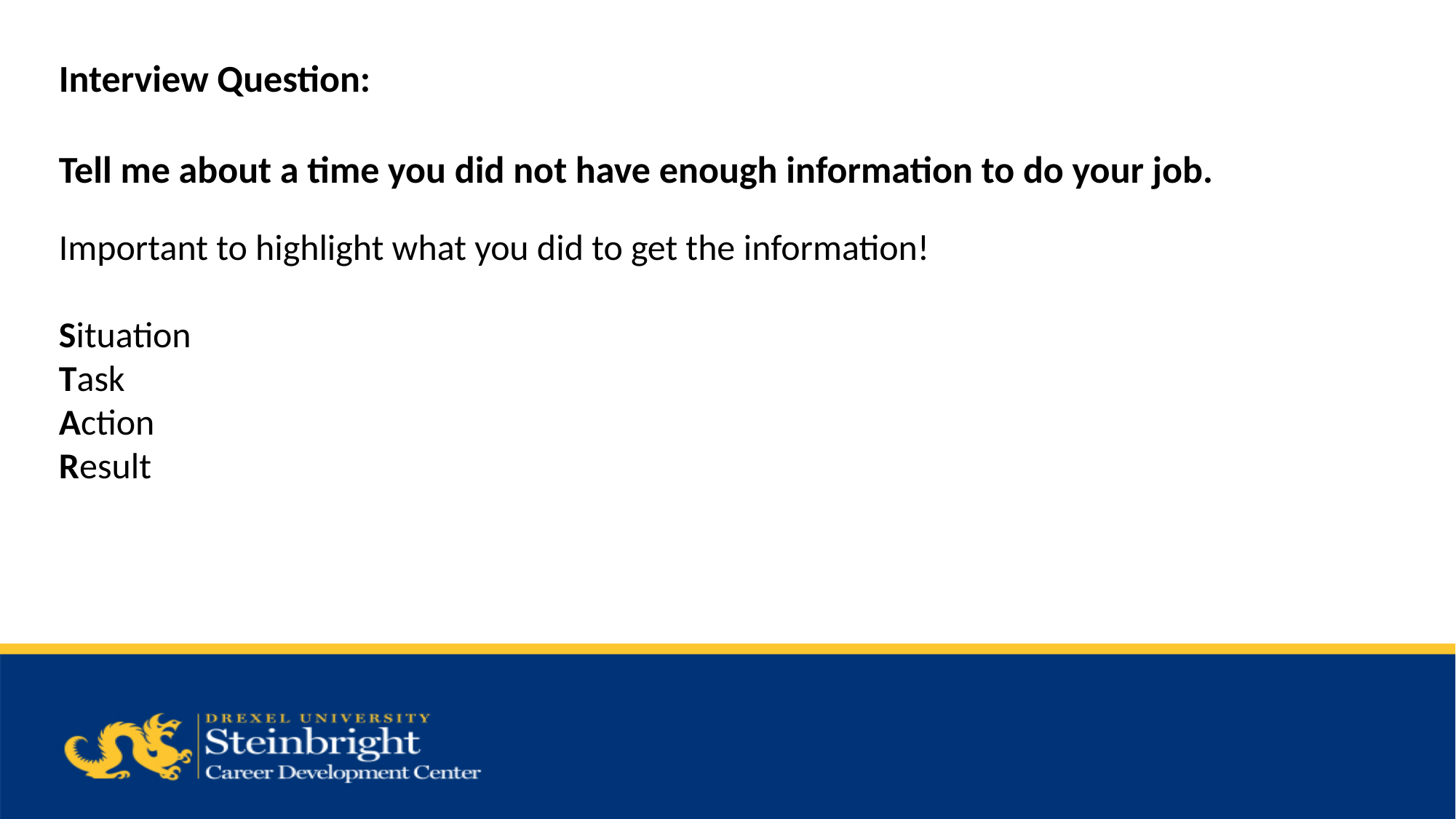

Interview Question:

Tell me about a time you did not have enough information to do your job.

Important to highlight what you did to get the information!

Situation
Task
Action
Result